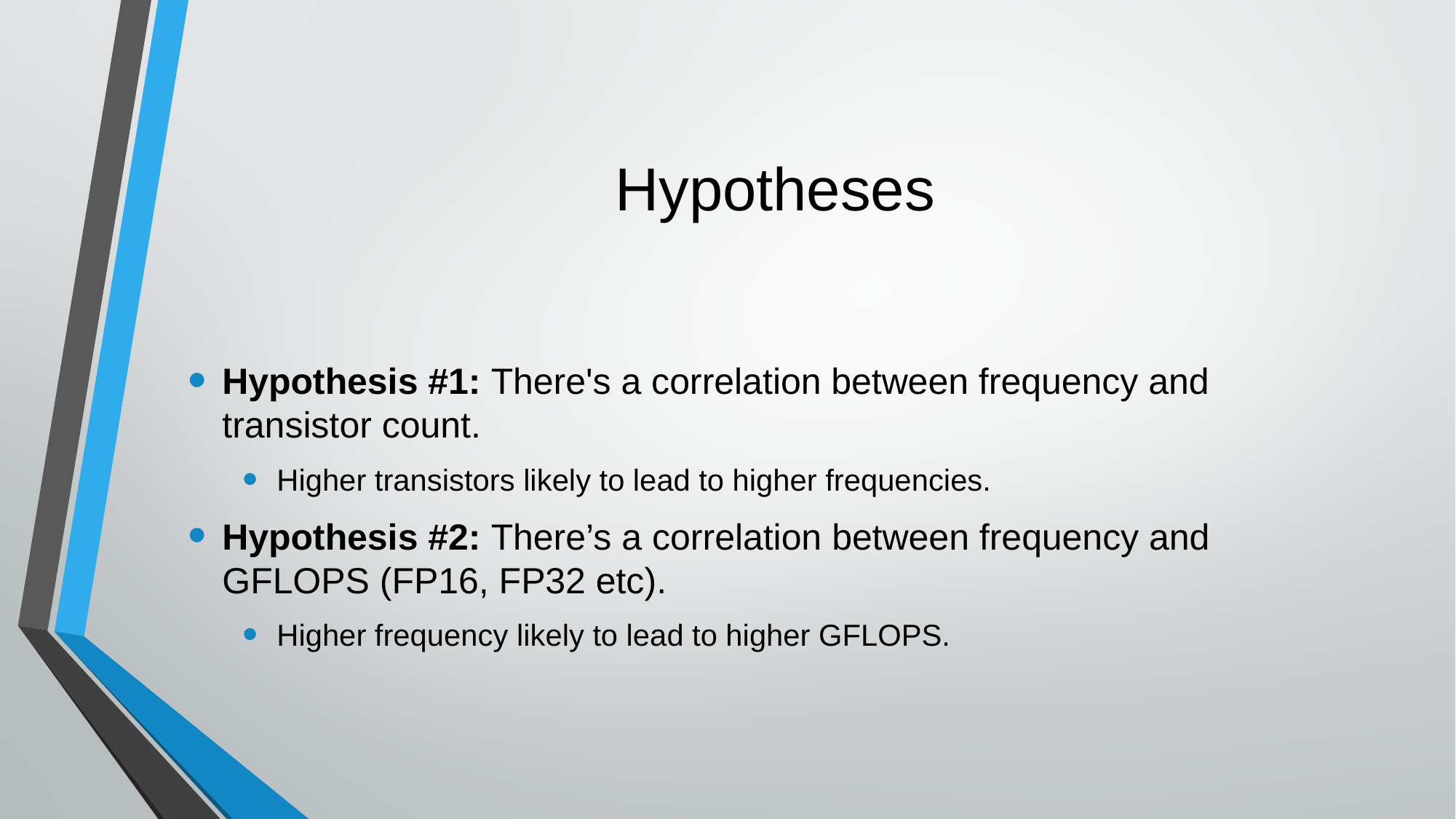

# Hypotheses
Hypothesis #1: There's a correlation between frequency and transistor count.
Higher transistors likely to lead to higher frequencies.
Hypothesis #2: There’s a correlation between frequency and GFLOPS (FP16, FP32 etc).
Higher frequency likely to lead to higher GFLOPS.